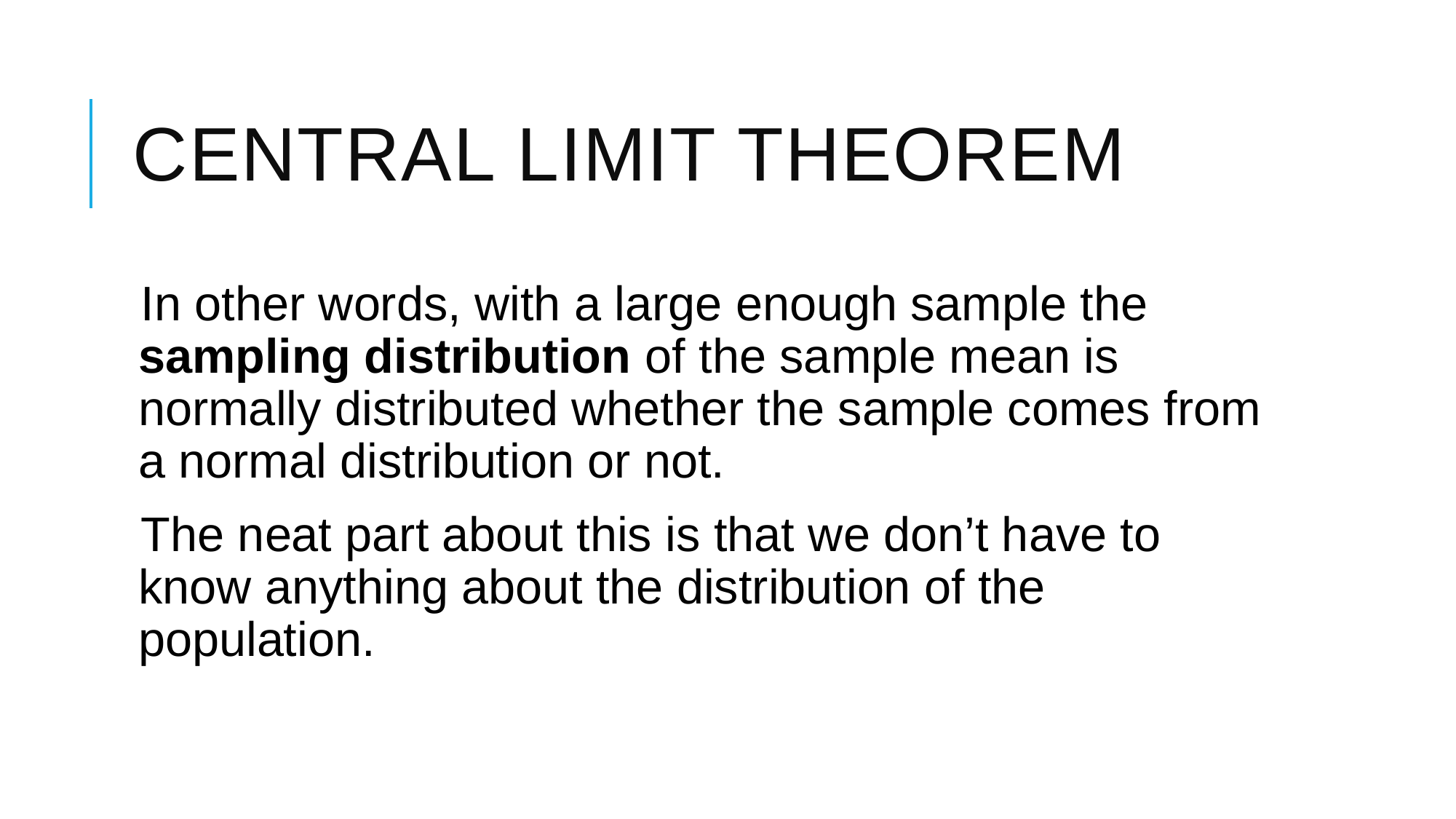

# Central Limit Theorem
In other words, with a large enough sample the sampling distribution of the sample mean is normally distributed whether the sample comes from a normal distribution or not.
The neat part about this is that we don’t have to know anything about the distribution of the population.